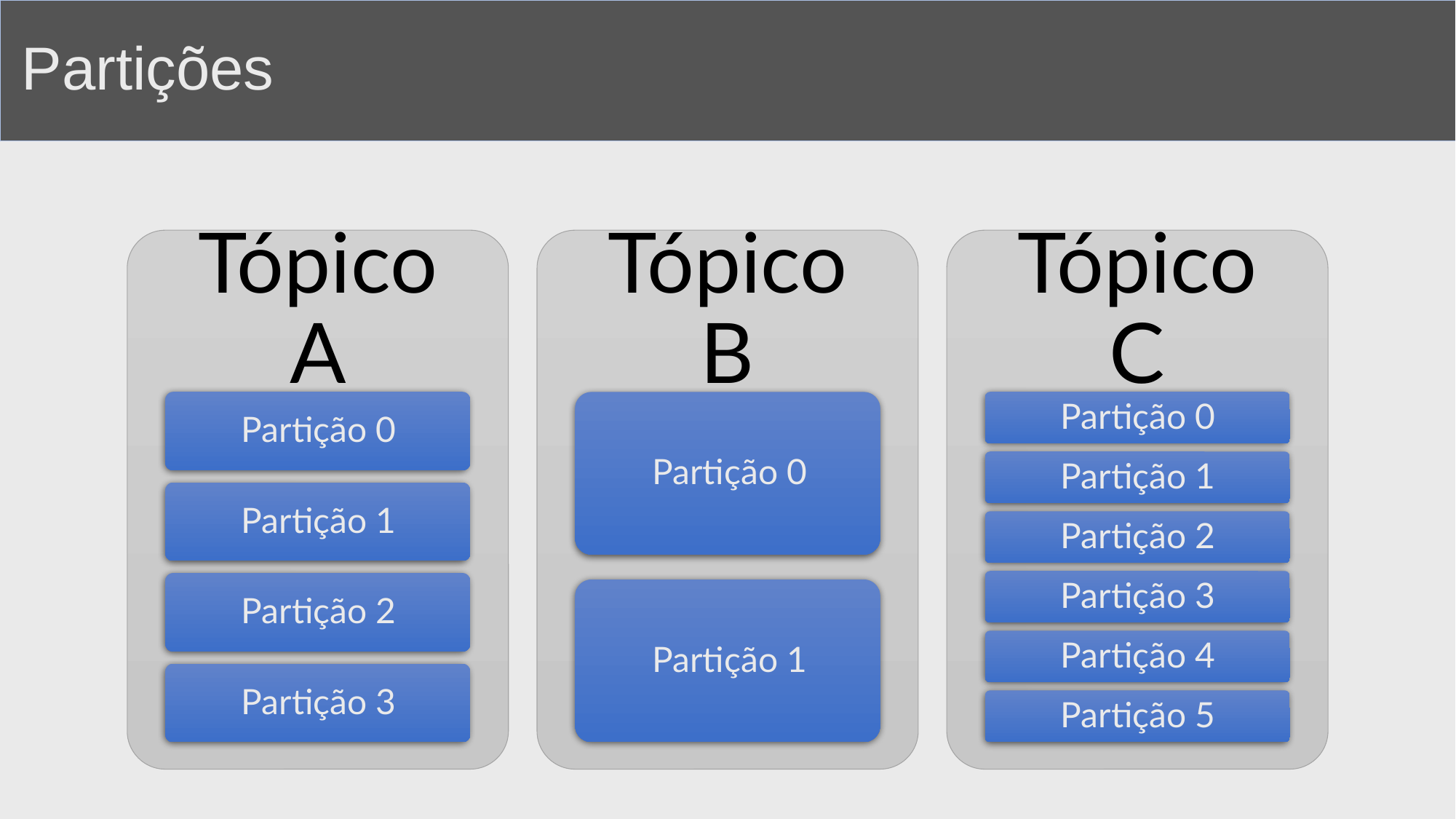

# Partições
Tópico A
Partição 0
Partição 1
Partição 2
Partição 3
Tópico B
Partição 0
Partição 1
Tópico C
Partição 0
Partição 1
Partição 2
Partição 3
Partição 4
Partição 5